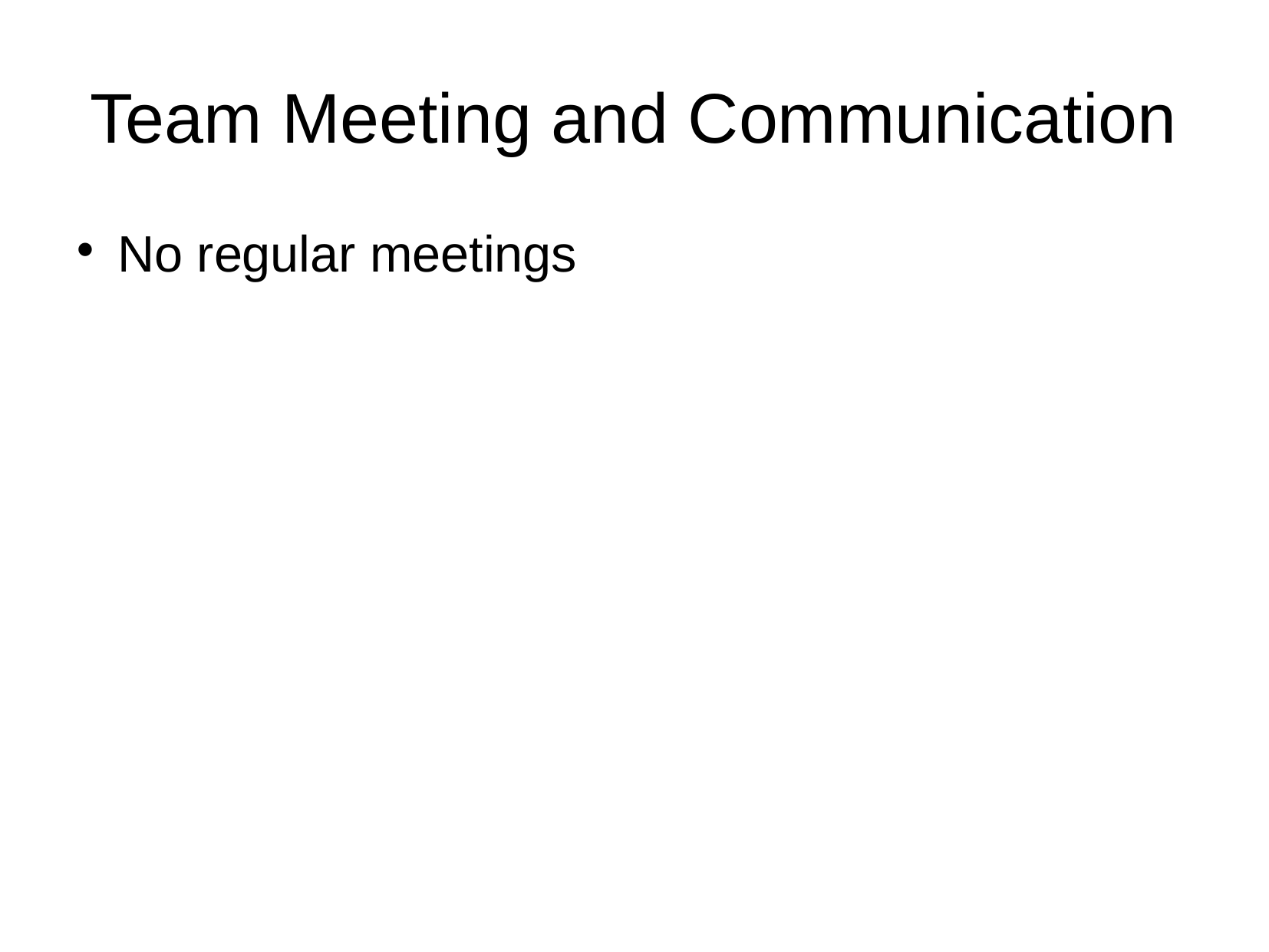

# Team Meeting and Communication
No regular meetings